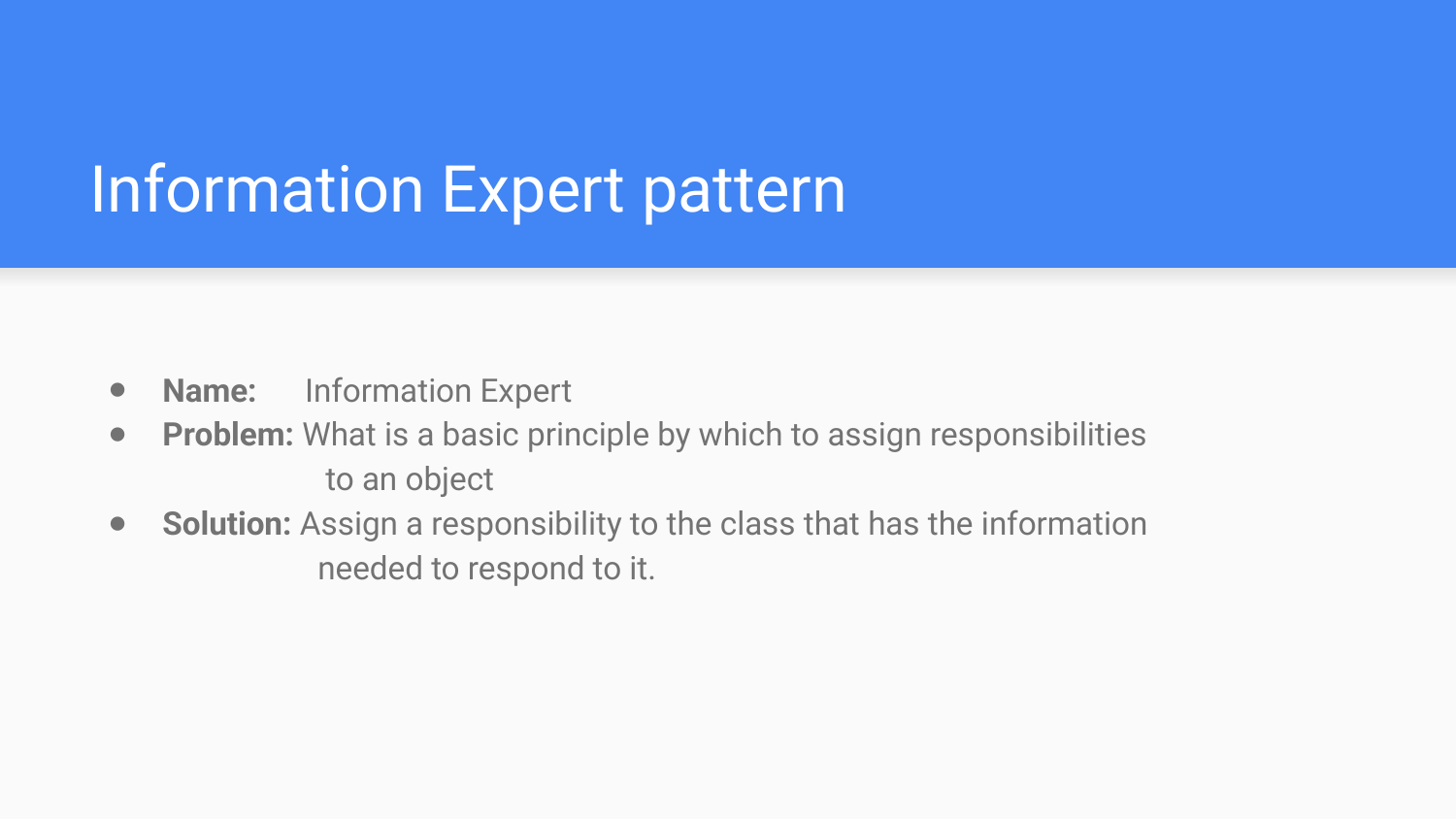

# Information Expert pattern

Name:      Information Expert
Problem: What is a basic principle by which to assign responsibilities
	         to an object
Solution: Assign a responsibility to the class that has the information
	        needed to respond to it.